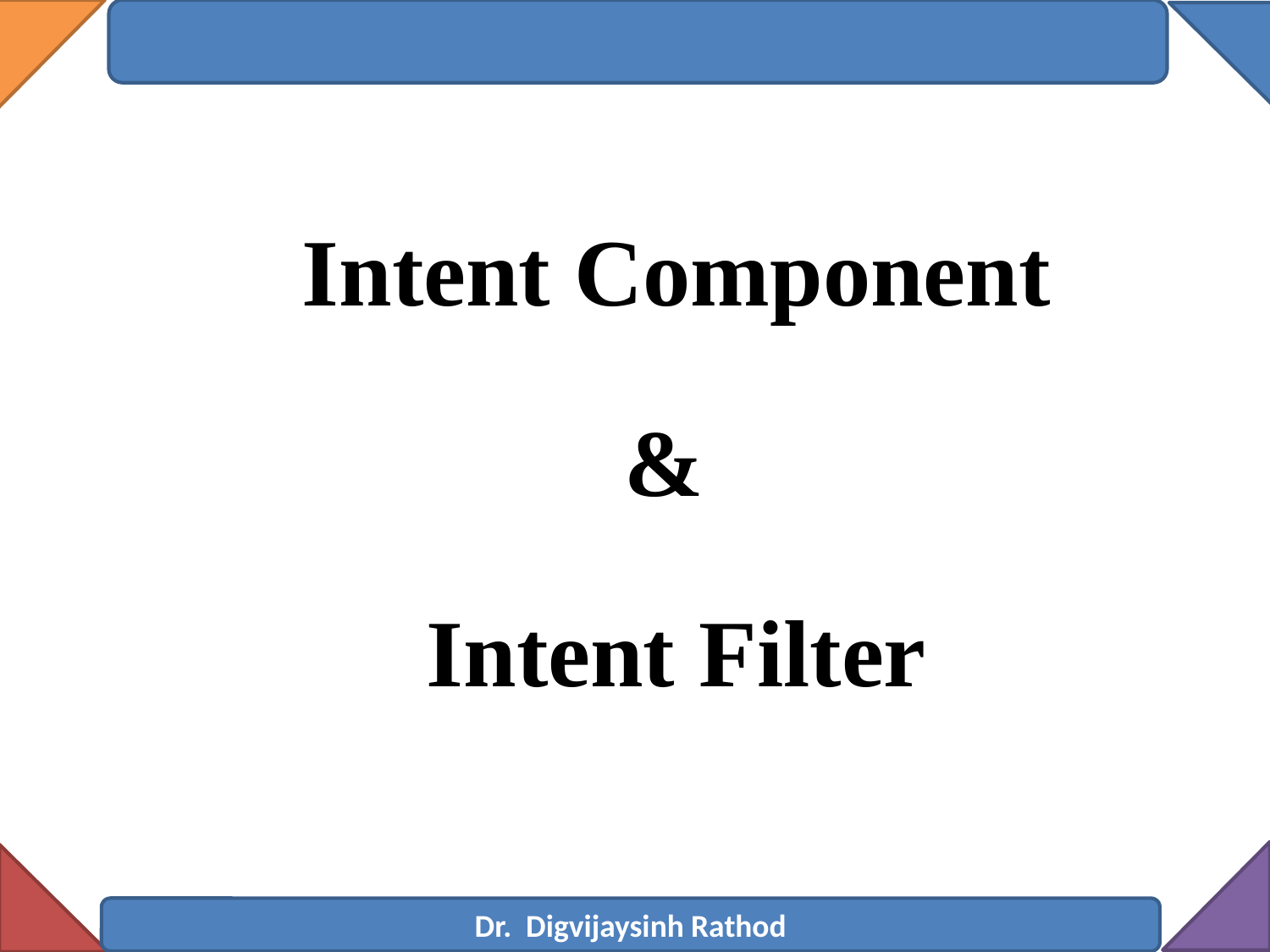

Intent Component
&
Intent Filter

Dr.  Digvijaysinh Rathod